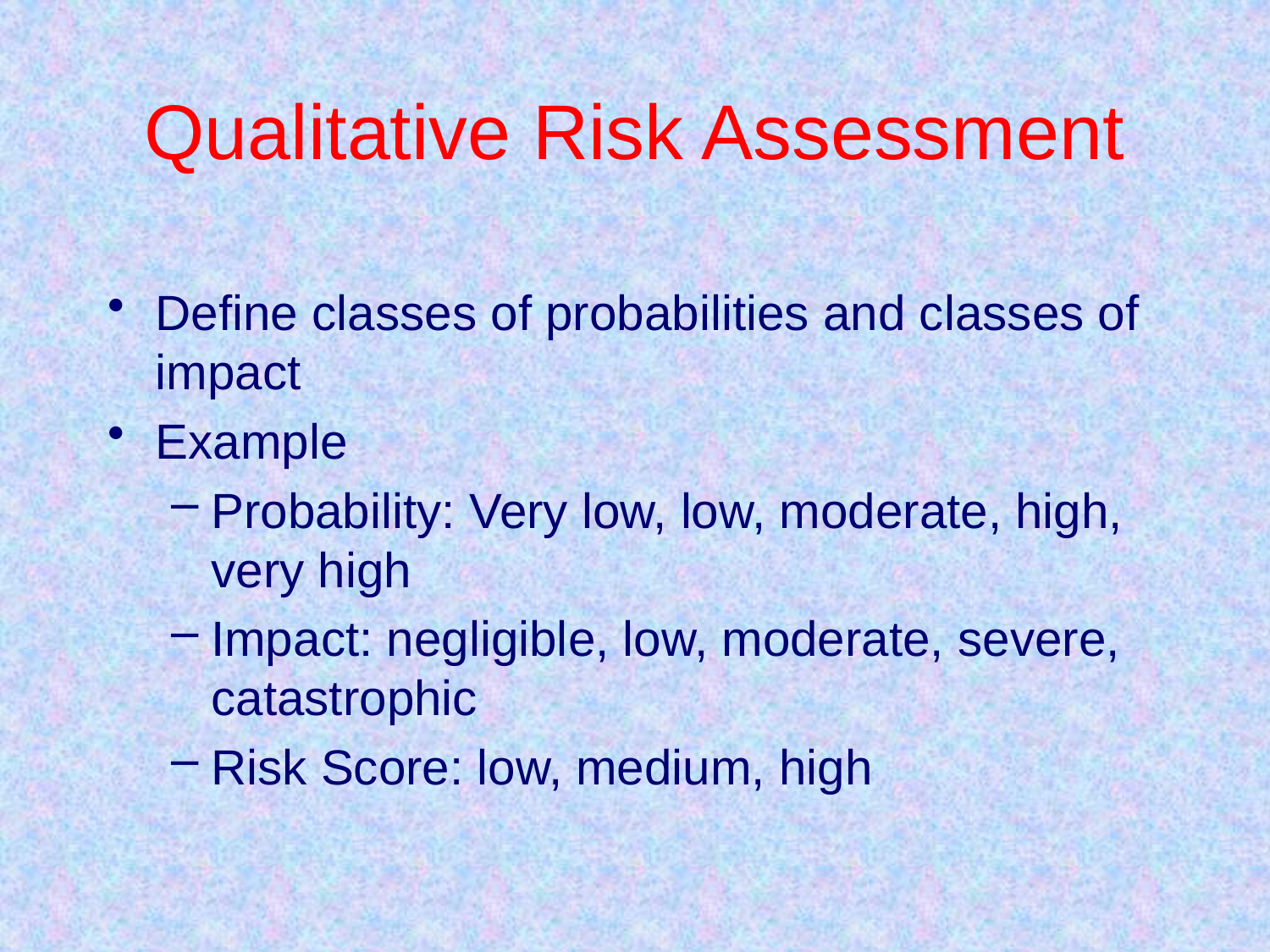

# Qualitative Risk Assessment
Define classes of probabilities and classes of impact
Example
Probability: Very low, low, moderate, high, very high
Impact: negligible, low, moderate, severe, catastrophic
Risk Score: low, medium, high